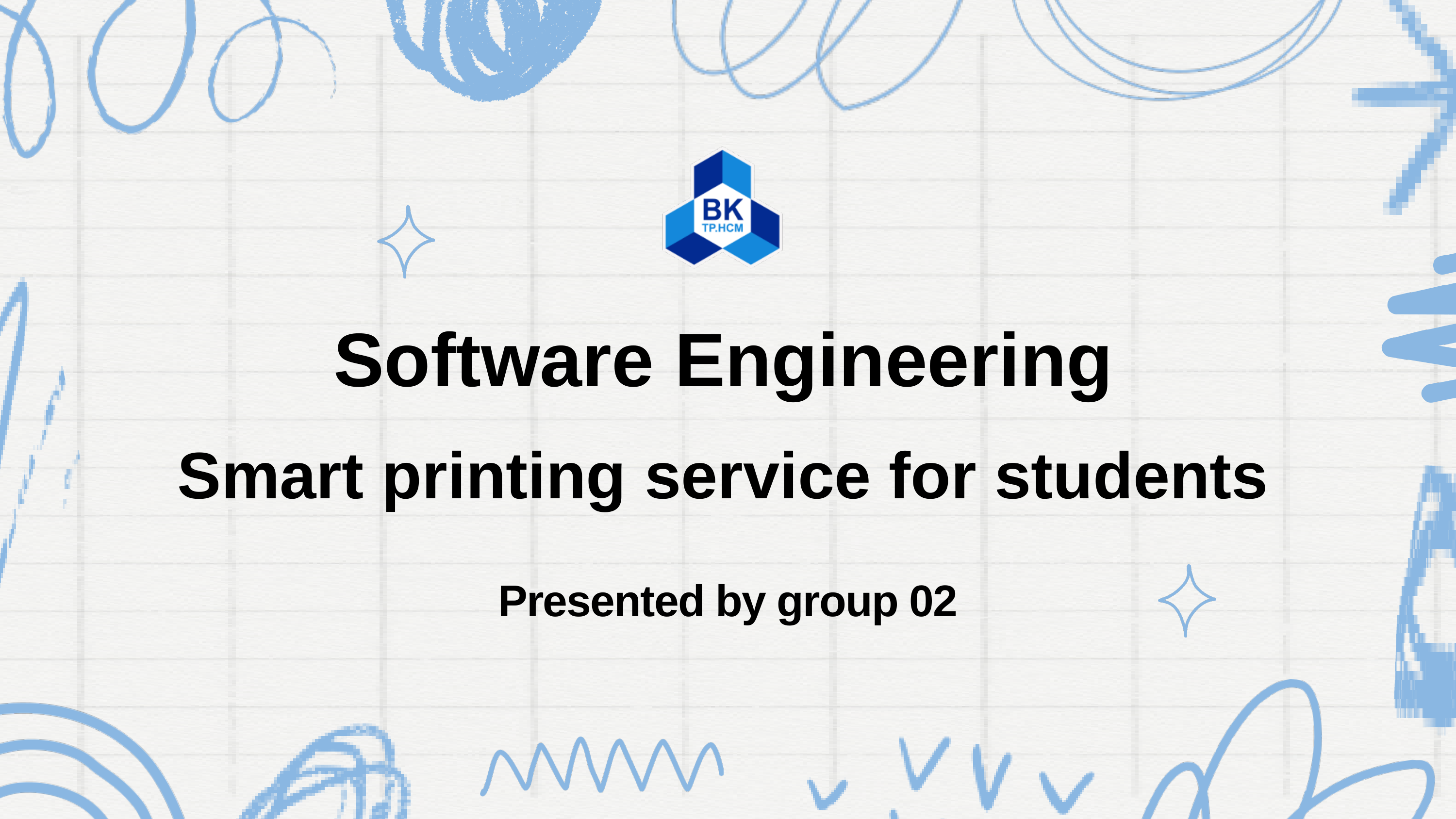

Software Engineering
Smart printing service for students

Presented by group 02